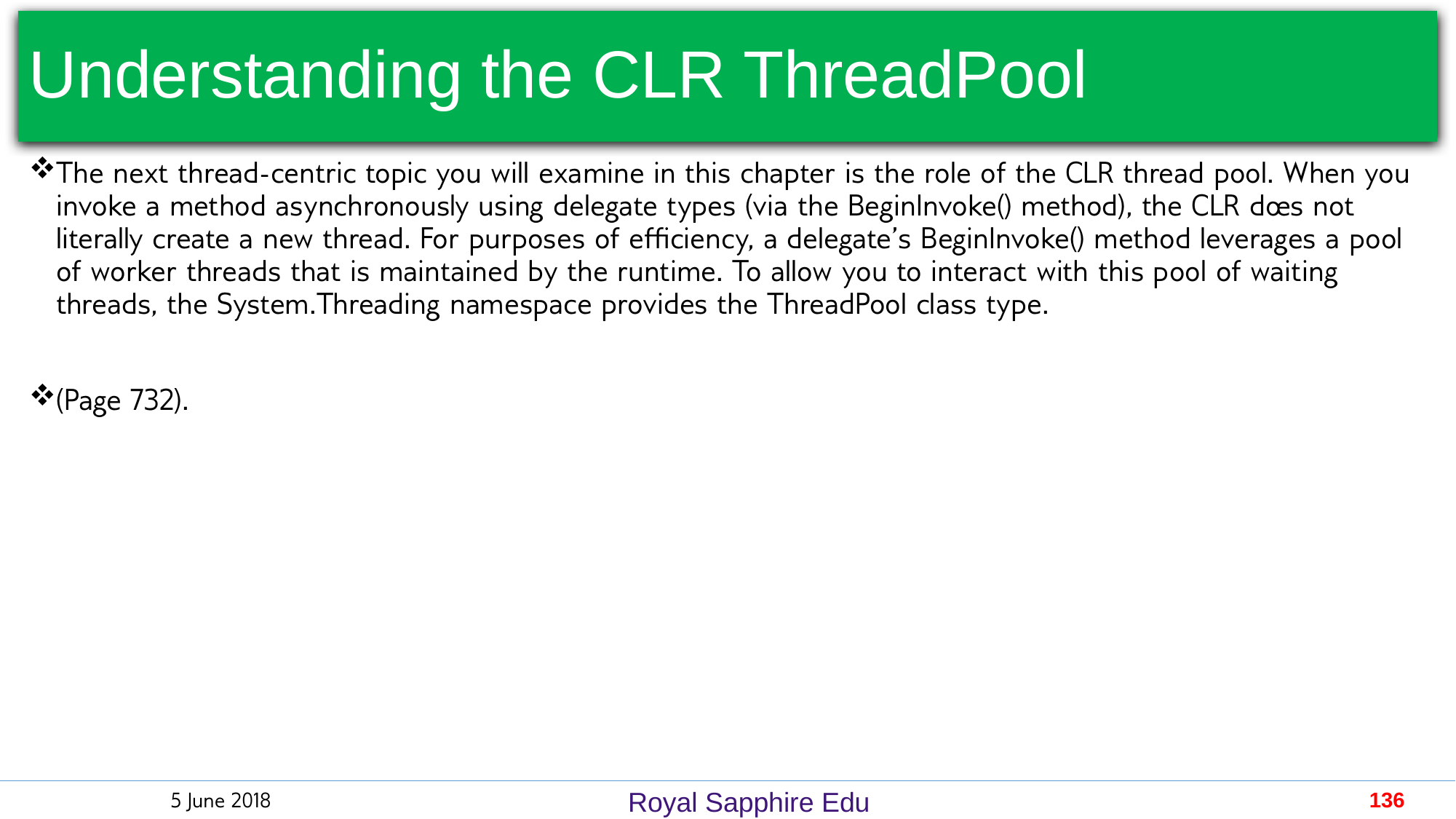

# Understanding the CLR ThreadPool
The next thread-centric topic you will examine in this chapter is the role of the CLR thread pool. When you invoke a method asynchronously using delegate types (via the BeginInvoke() method), the CLR does not literally create a new thread. For purposes of efficiency, a delegate’s BeginInvoke() method leverages a pool of worker threads that is maintained by the runtime. To allow you to interact with this pool of waiting threads, the System.Threading namespace provides the ThreadPool class type.

(Page 732).
5 June 2018
136